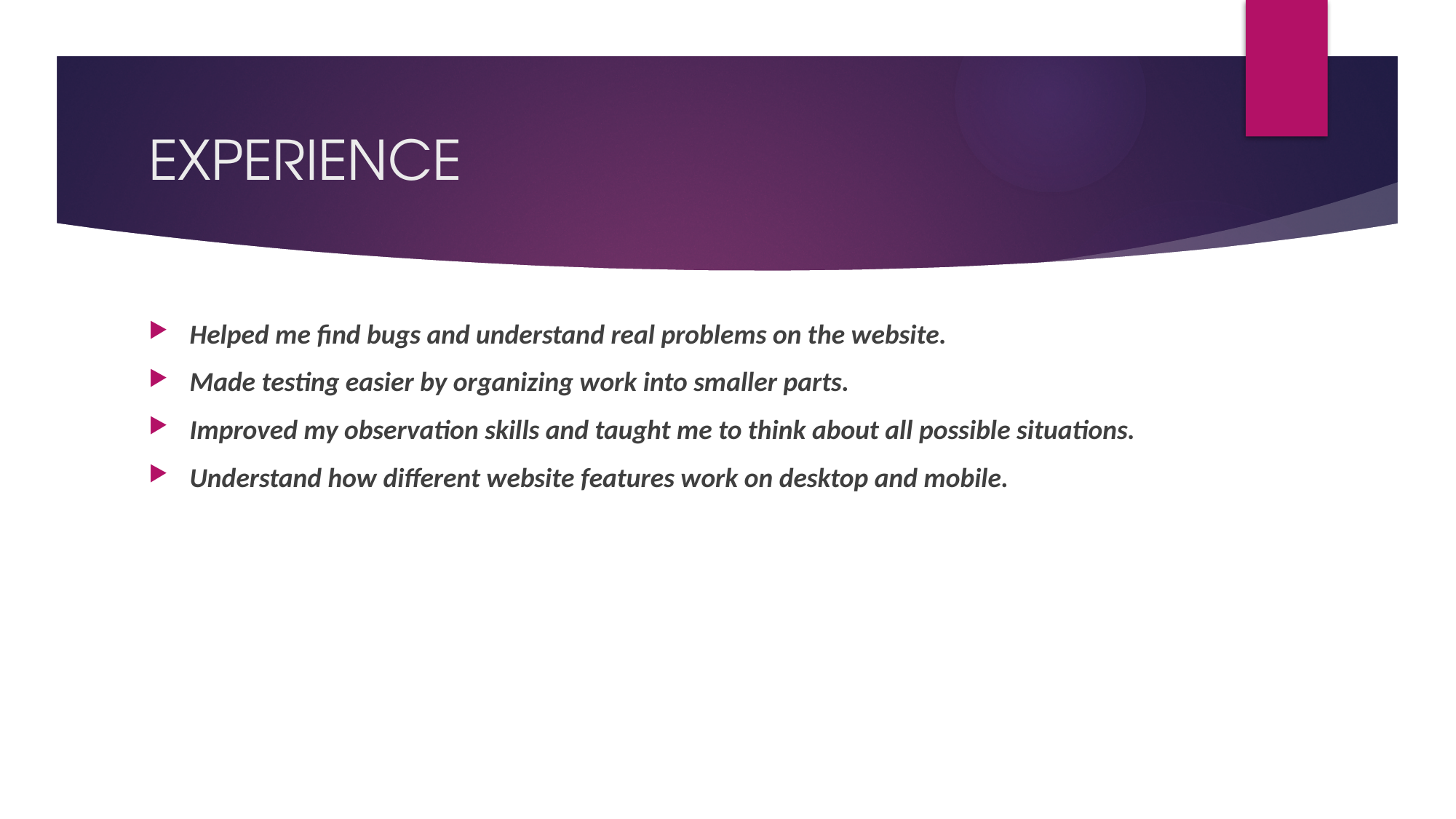

# EXPERIENCE
Helped me find bugs and understand real problems on the website.
Made testing easier by organizing work into smaller parts.
Improved my observation skills and taught me to think about all possible situations.
Understand how different website features work on desktop and mobile.